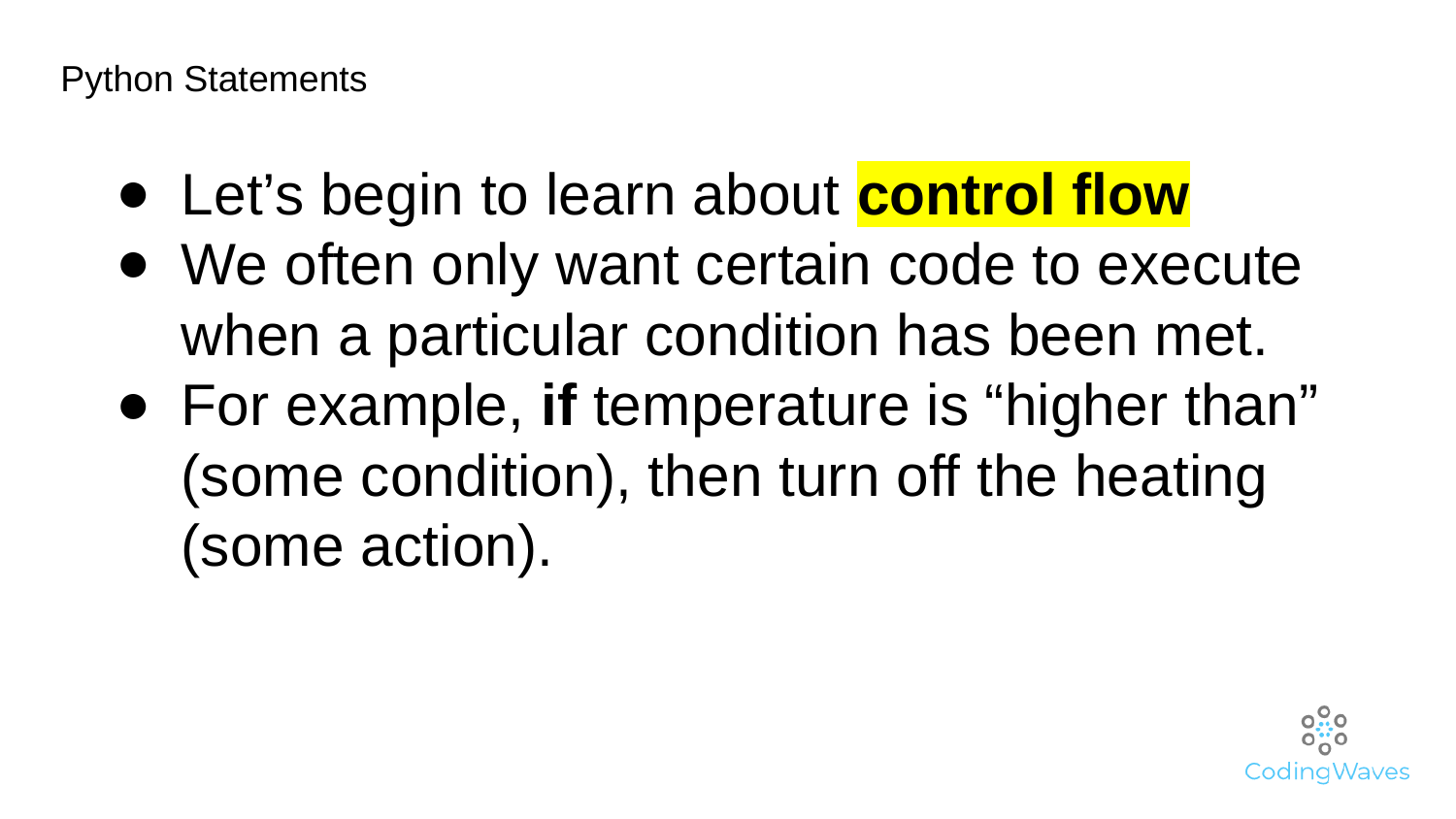

Python Statements
Let’s begin to learn about control flow
We often only want certain code to execute when a particular condition has been met.
For example, if temperature is “higher than” (some condition), then turn off the heating (some action).